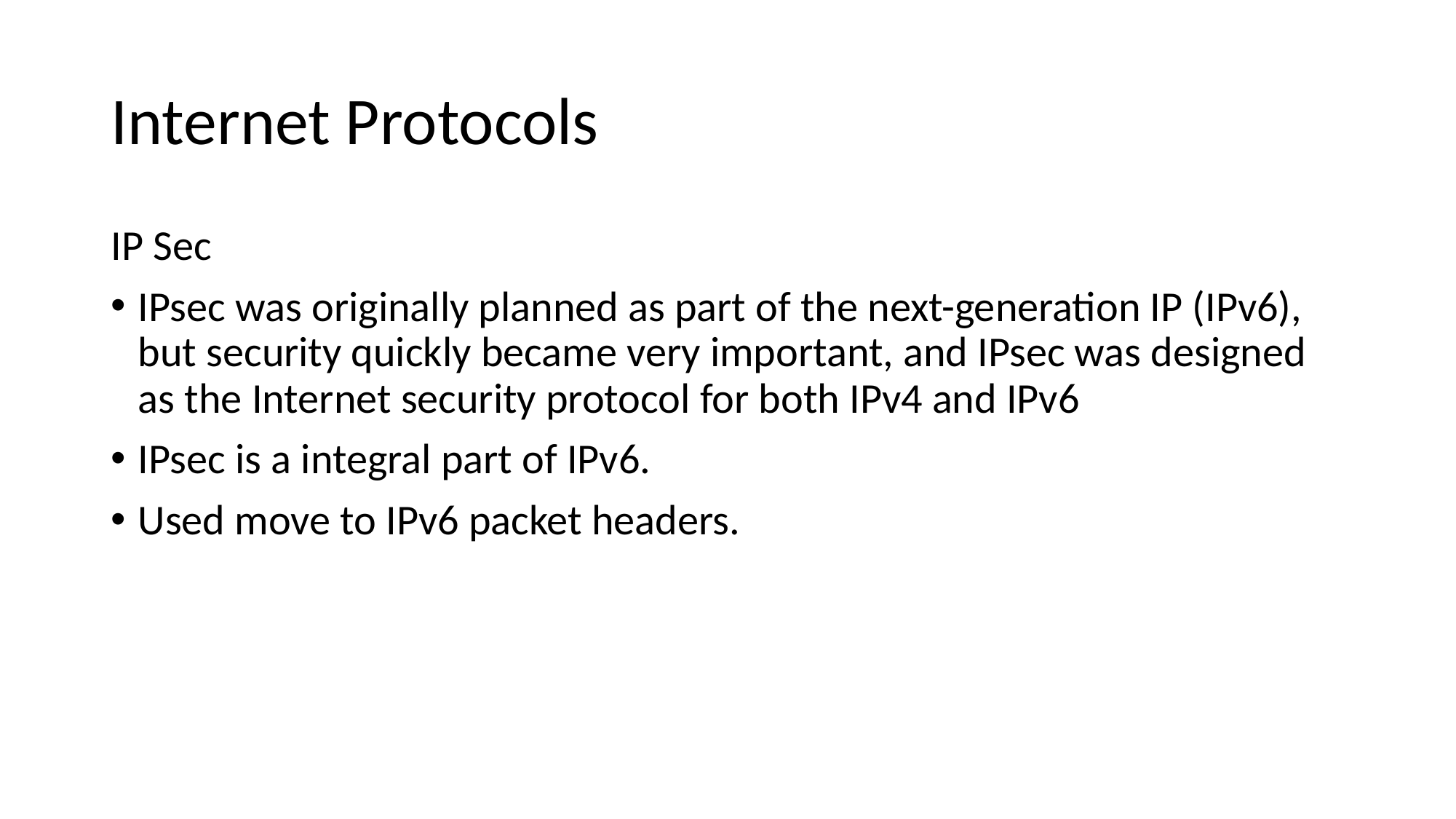

# Internet Protocols
IP Sec
IPsec was originally planned as part of the next-generation IP (IPv6), but security quickly became very important, and IPsec was designed as the Internet security protocol for both IPv4 and IPv6
IPsec is a integral part of IPv6.
Used move to IPv6 packet headers.